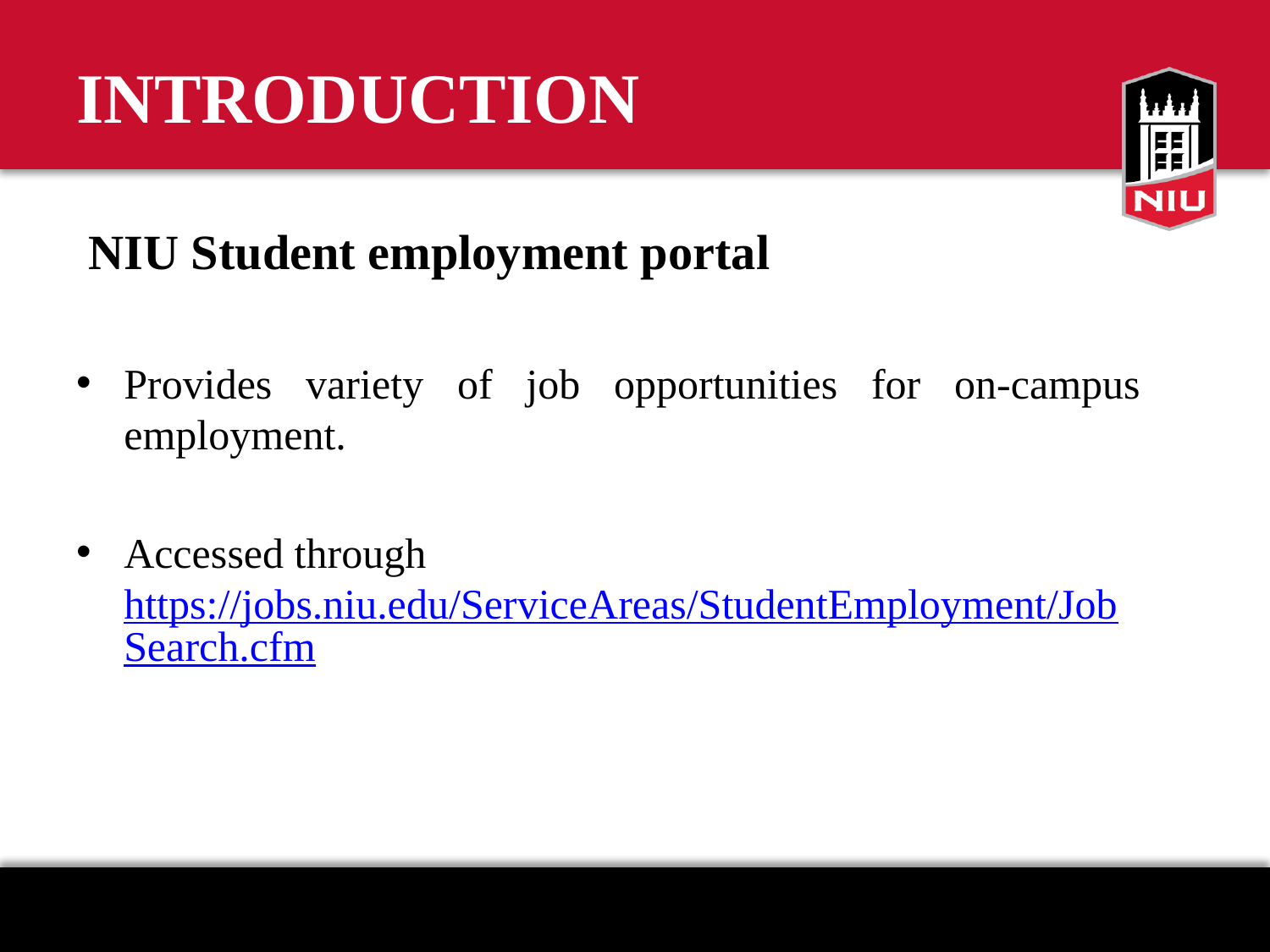

# INTRODUCTION
 NIU Student employment portal

Provides variety of job opportunities for on-campus employment.

Accessed through https://jobs.niu.edu/ServiceAreas/StudentEmployment/JobSearch.cfm